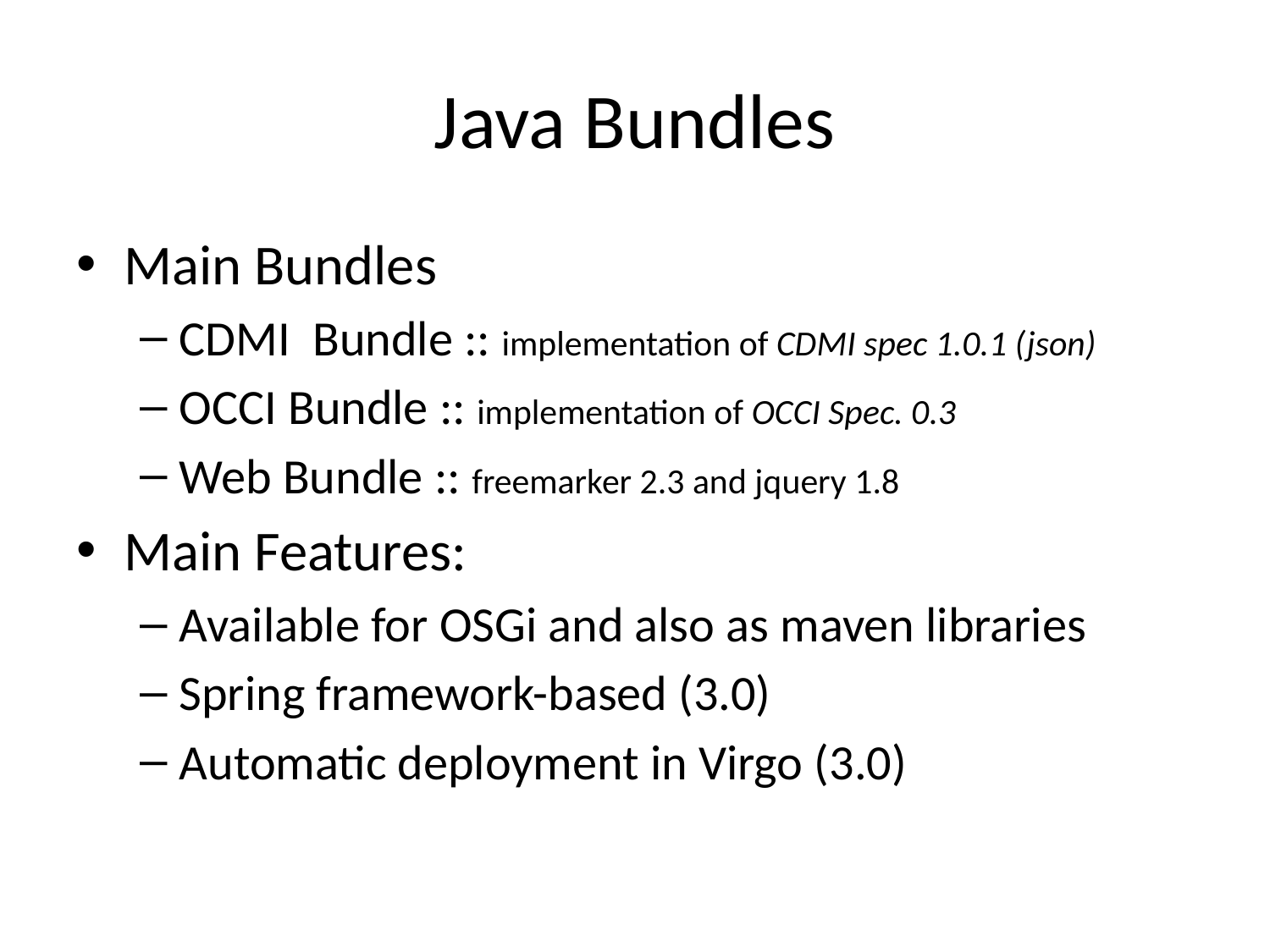

# Java Bundles
Main Bundles
CDMI  Bundle :: implementation of CDMI spec 1.0.1 (json)
OCCI Bundle :: implementation of OCCI Spec. 0.3
Web Bundle :: freemarker 2.3 and jquery 1.8
Main Features:
Available for OSGi and also as maven libraries
Spring framework-based (3.0)
Automatic deployment in Virgo (3.0)